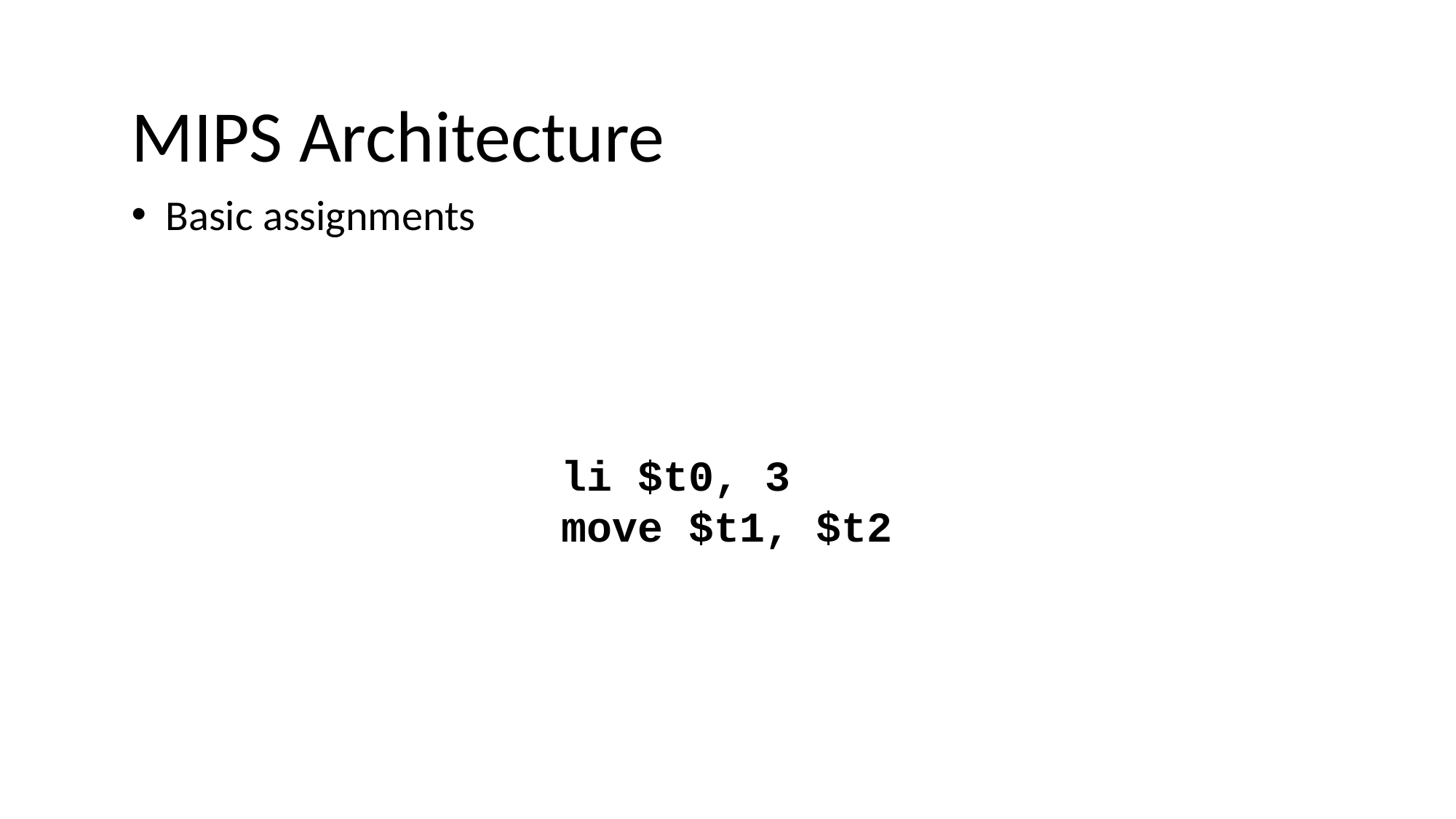

MIPS Architecture
Basic assignments
li $t0, 3
move $t1, $t2